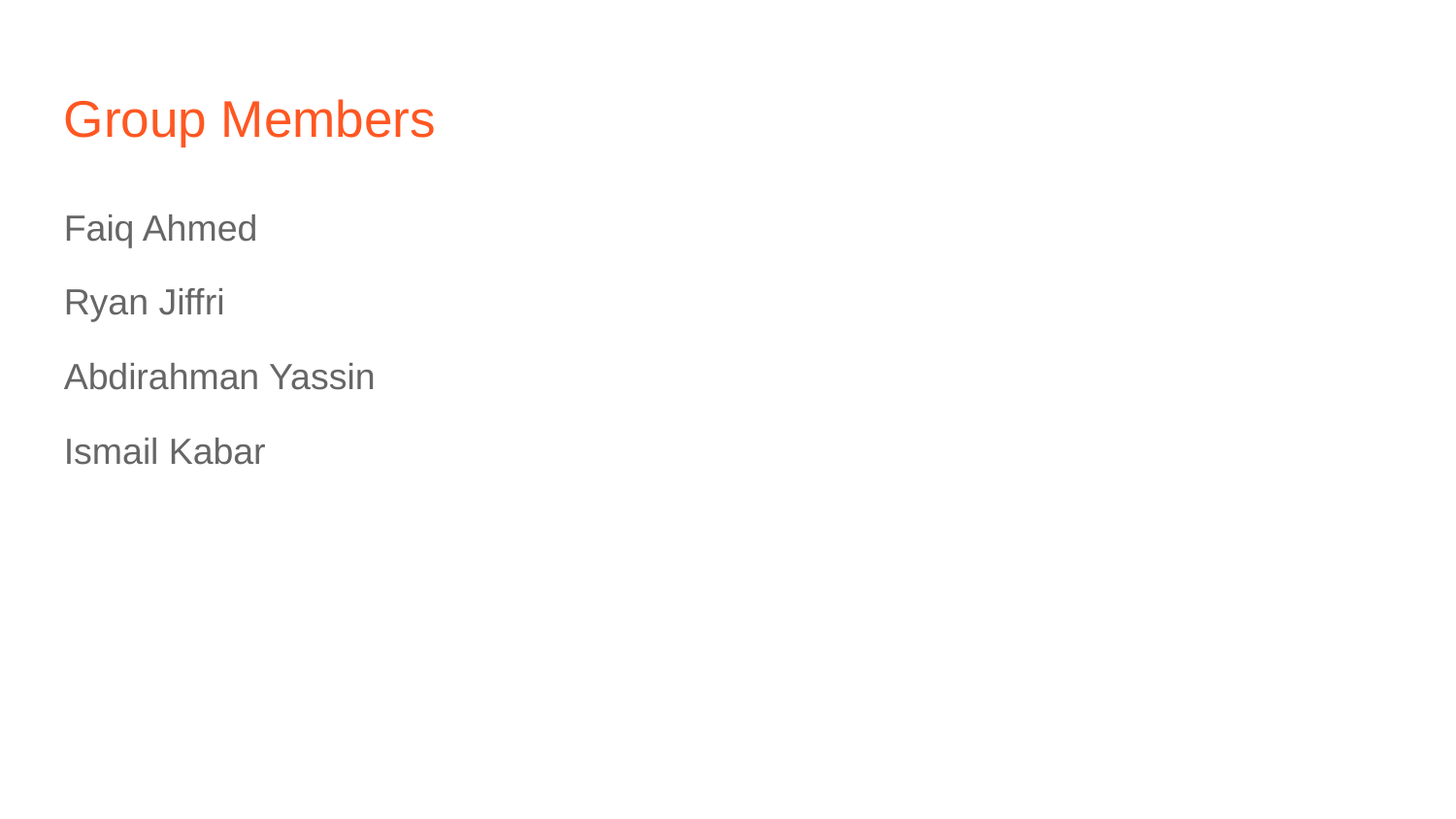

Group Members
Faiq Ahmed
Ryan Jiffri
Abdirahman Yassin
Ismail Kabar